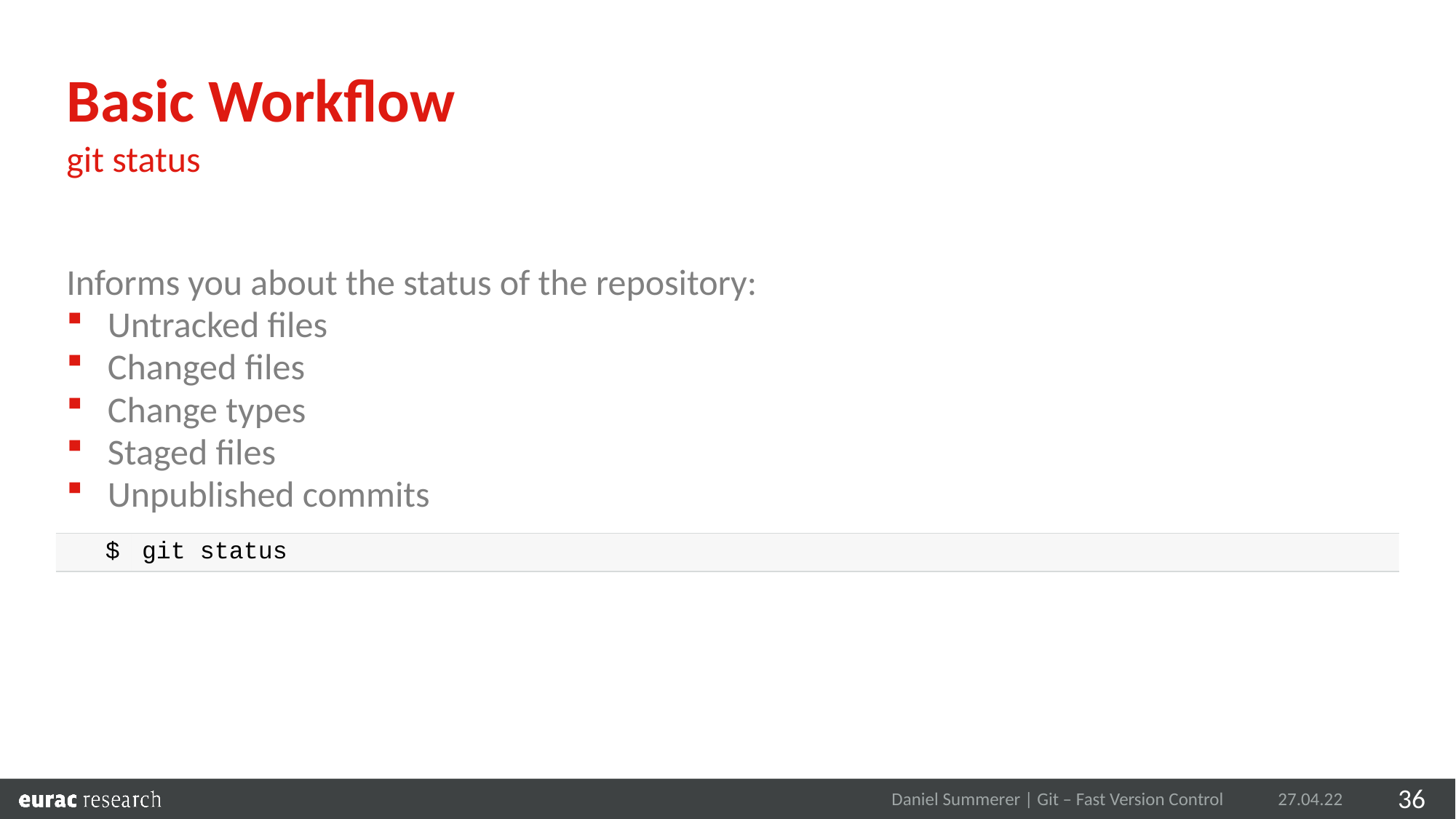

Basic Workflow
git status
Informs you about the status of the repository:
Untracked files
Changed files
Change types
Staged files
Unpublished commits

| $ | git status |
| --- | --- |